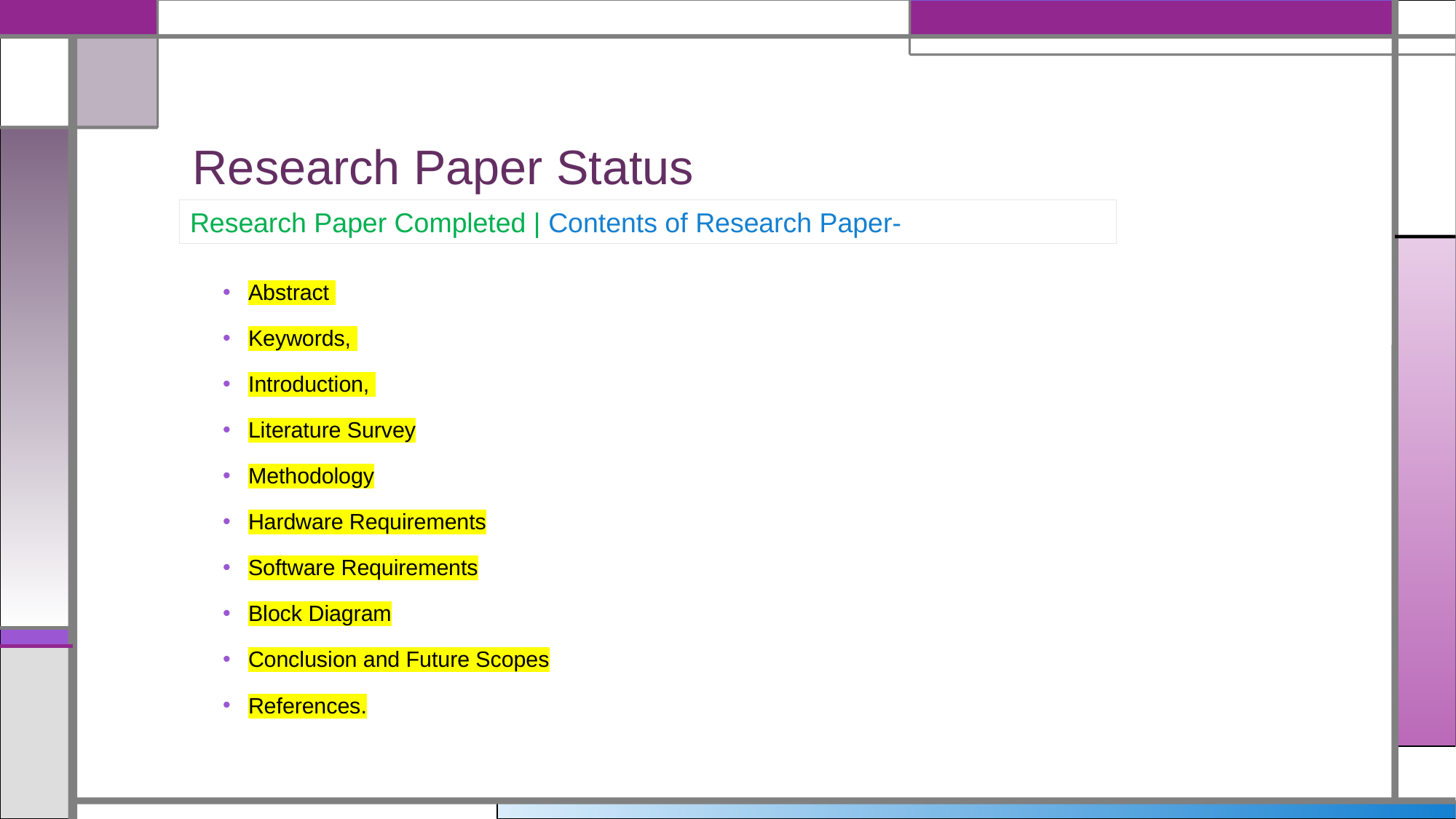

# Research Paper Status
Research Paper Completed | Contents of Research Paper-

Abstract
Keywords,
Introduction,
Literature Survey
Methodology
Hardware Requirements
Software Requirements
Block Diagram
Conclusion and Future Scopes
References.